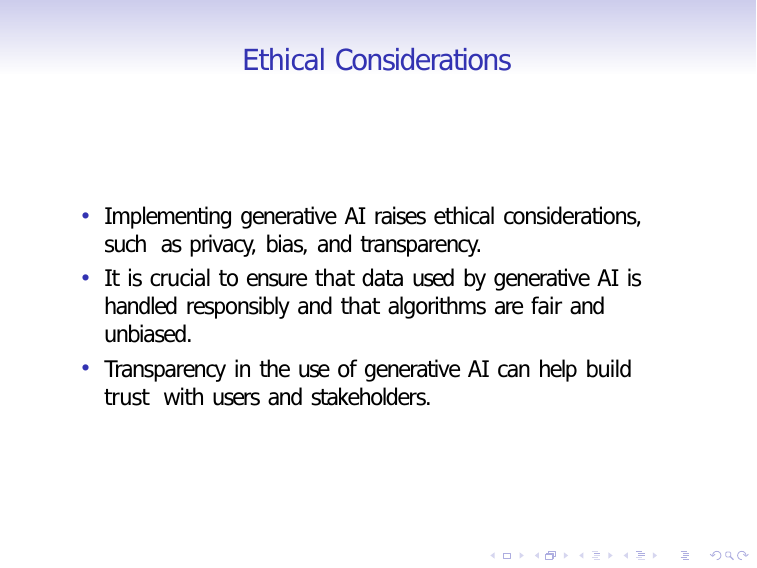

# Ethical Considerations
Implementing generative AI raises ethical considerations, such  as privacy, bias, and transparency.
It is crucial to ensure that data used by generative AI is  handled responsibly and that algorithms are fair and unbiased.
Transparency in the use of generative AI can help build trust  with users and stakeholders.